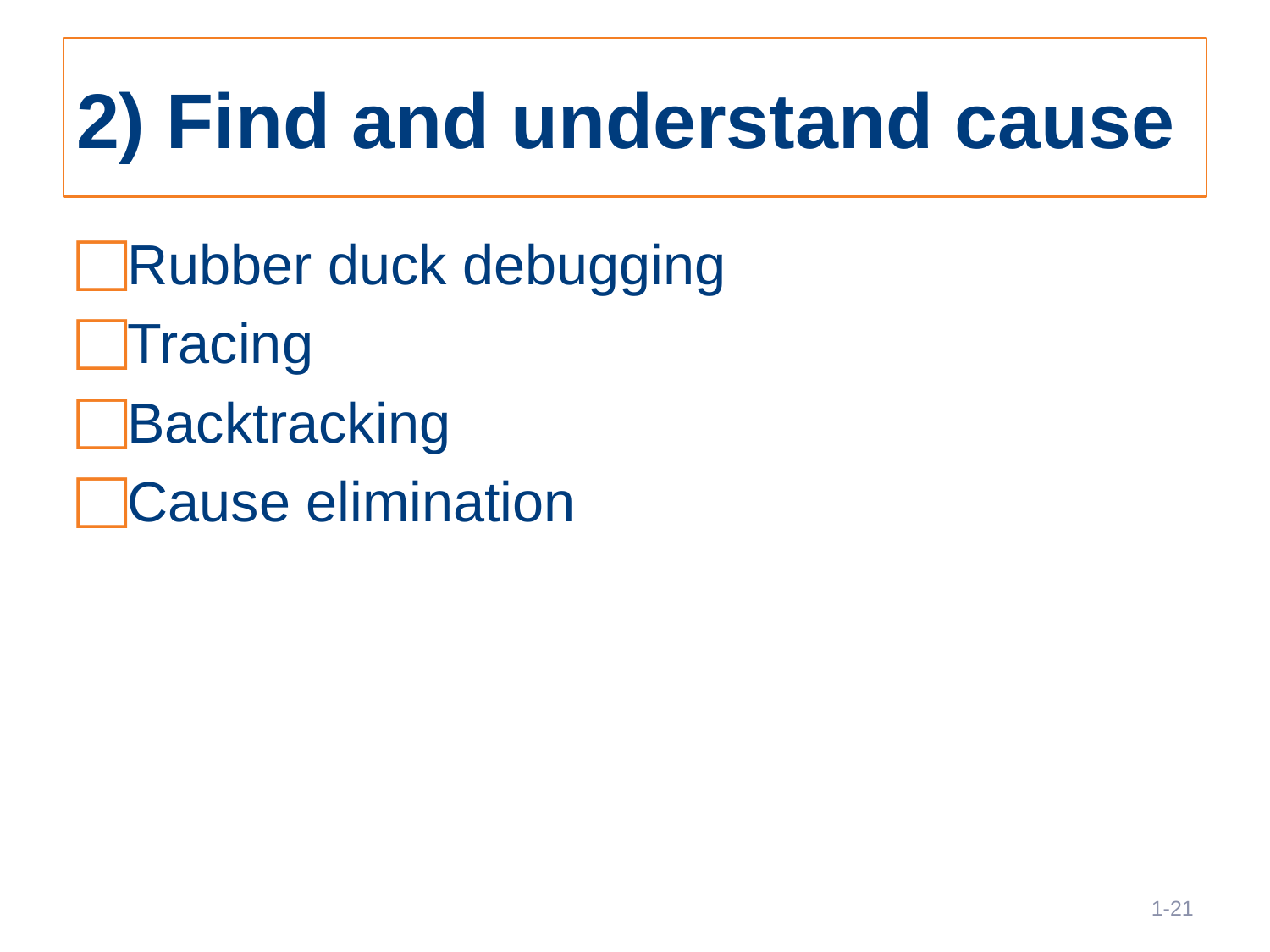

# 2) Find and understand cause
Rubber duck debugging
Tracing
Backtracking
Cause elimination
21